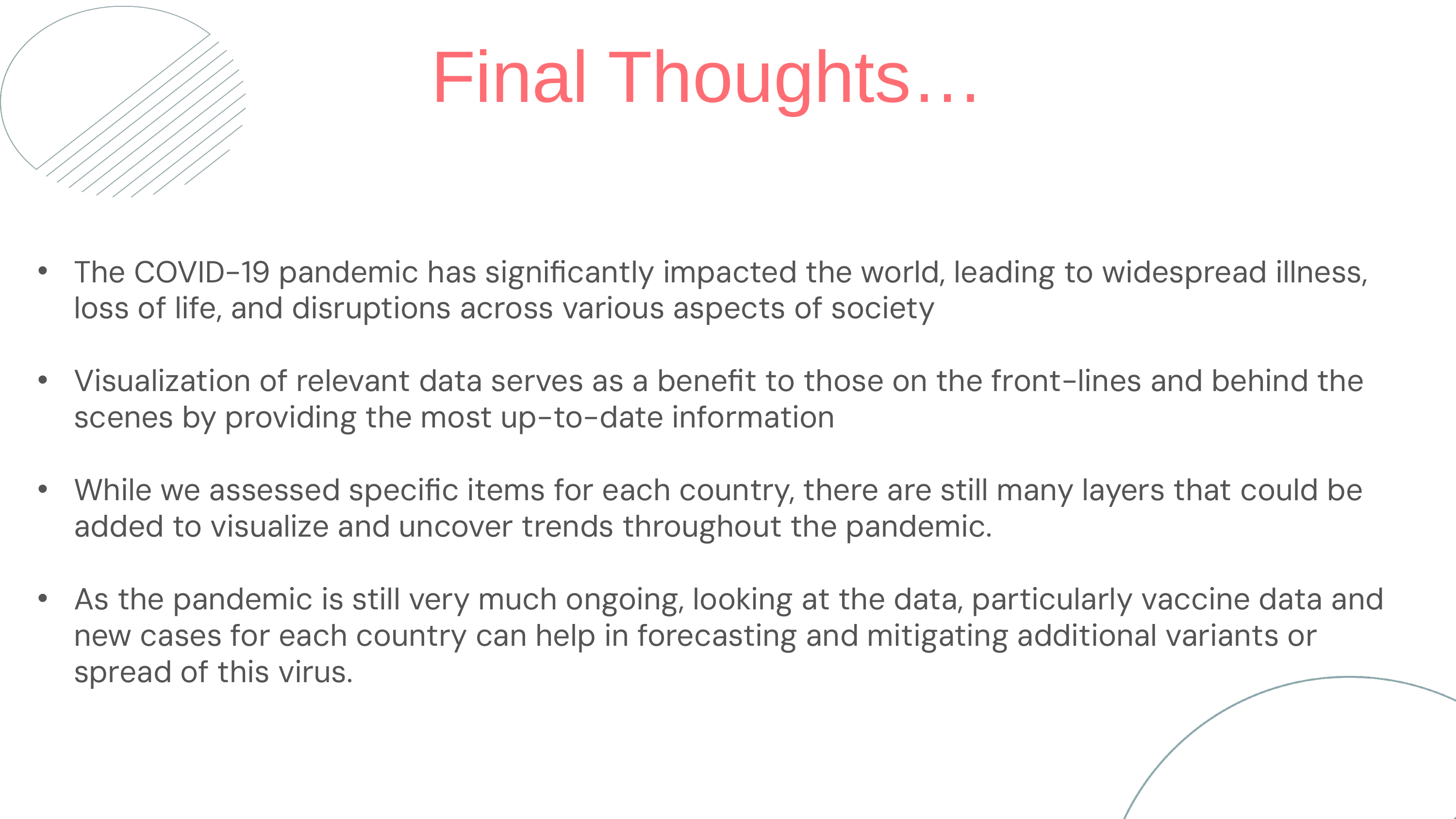

Final Thoughts…
We leveraged available datasets from reliable sources to understand the differences and global impact of COVID-19
The COVID-19 pandemic has significantly impacted the world, leading to widespread illness, loss of life, and disruptions across various aspects of society

Visualization of relevant data serves as a benefit to those on the front-lines and behind the scenes by providing the most up-to-date information

While we assessed specific items for each country, there are still many layers that could be added to visualize and uncover trends throughout the pandemic.

As the pandemic is still very much ongoing, looking at the data, particularly vaccine data and new cases for each country can help in forecasting and mitigating additional variants or spread of this virus.
For the dashboard, we assessed areas such as:
Total Cases
Total Deaths
Total Vaccinations
New Cases